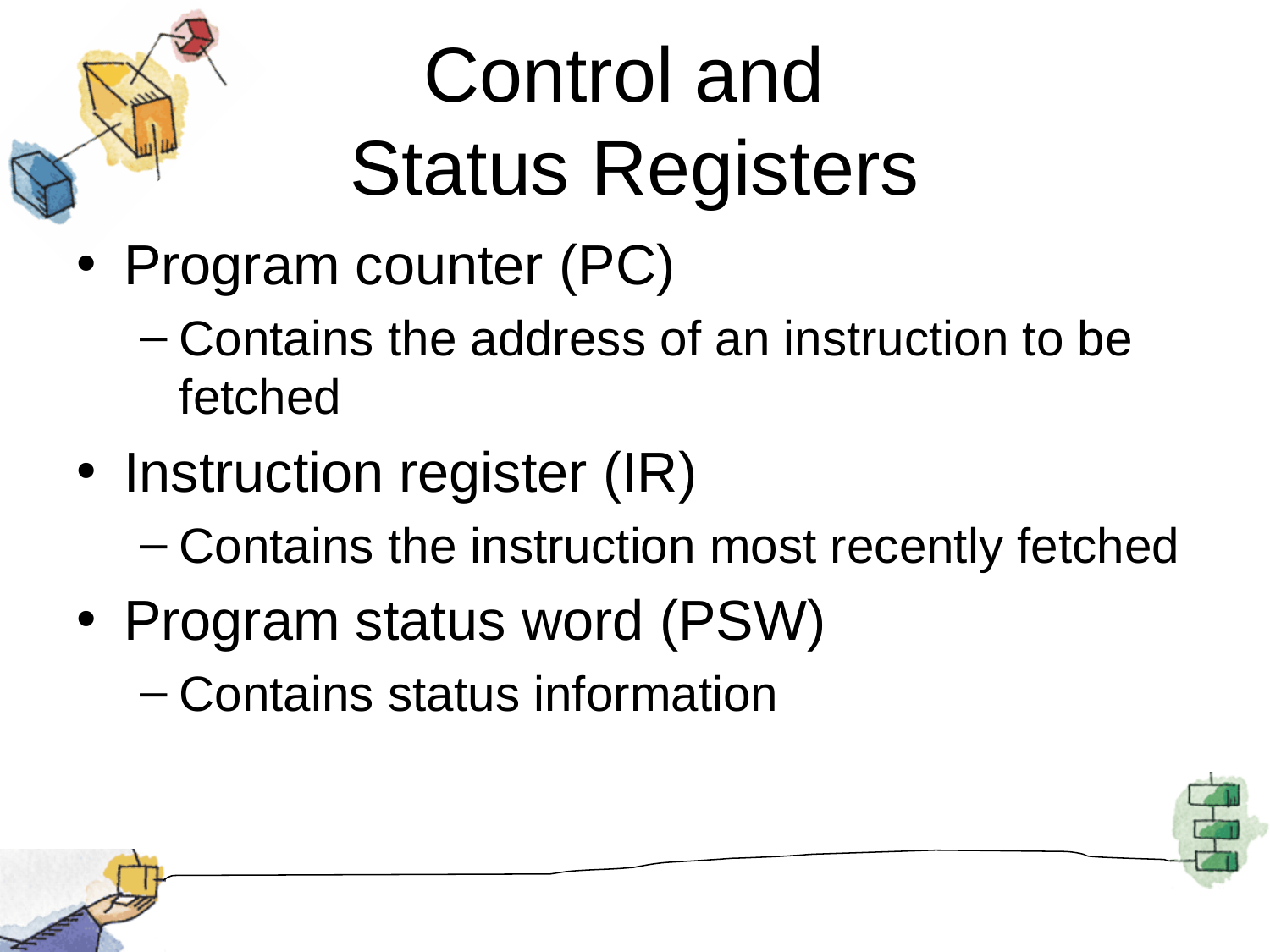

# Control and Status Registers
Program counter (PC)
Contains the address of an instruction to be fetched
Instruction register (IR)
Contains the instruction most recently fetched
Program status word (PSW)
Contains status information